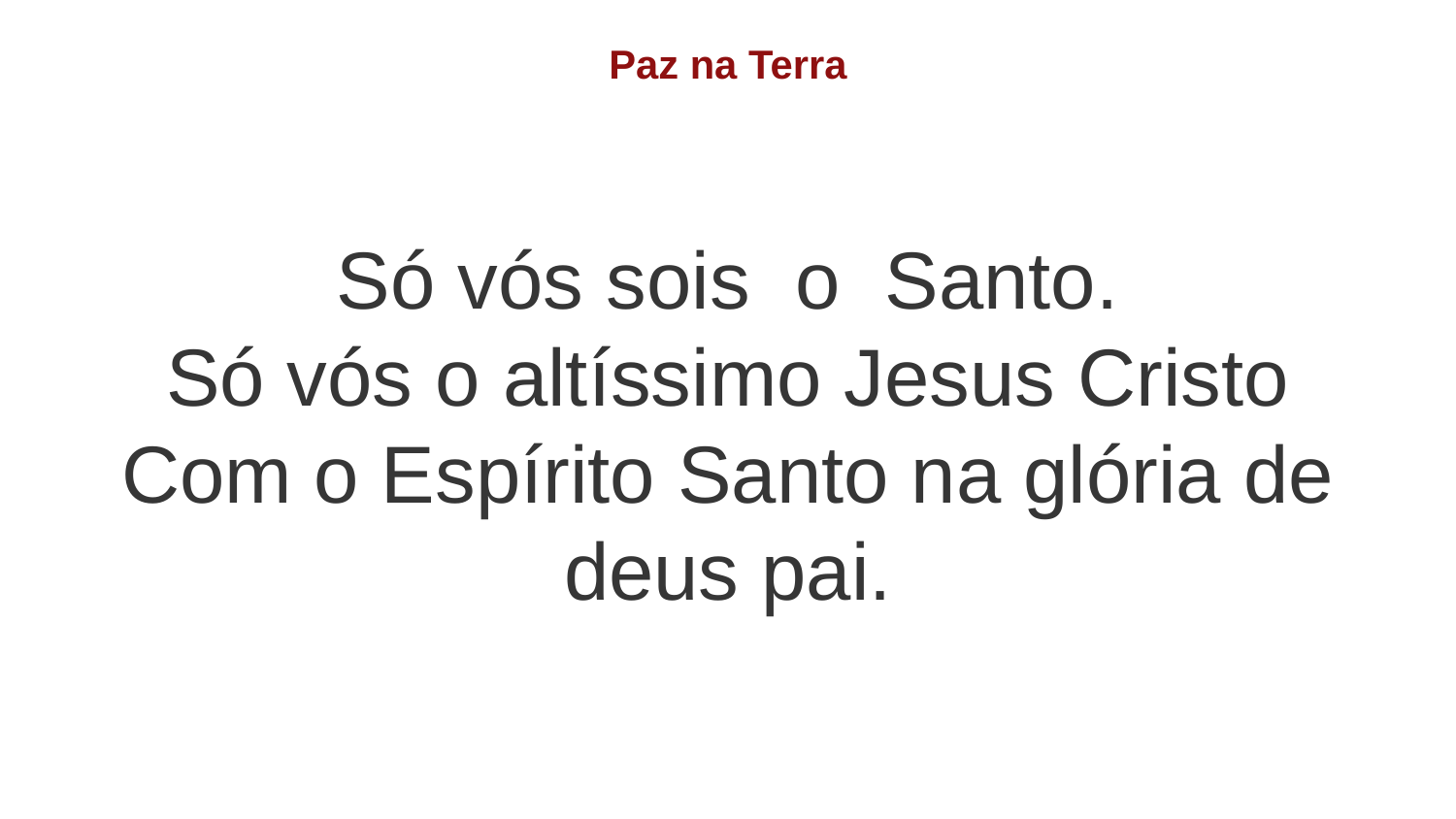

Paz na Terra
Só vós sois  o  Santo.
Só vós o altíssimo Jesus Cristo
Com o Espírito Santo na glória de deus pai.